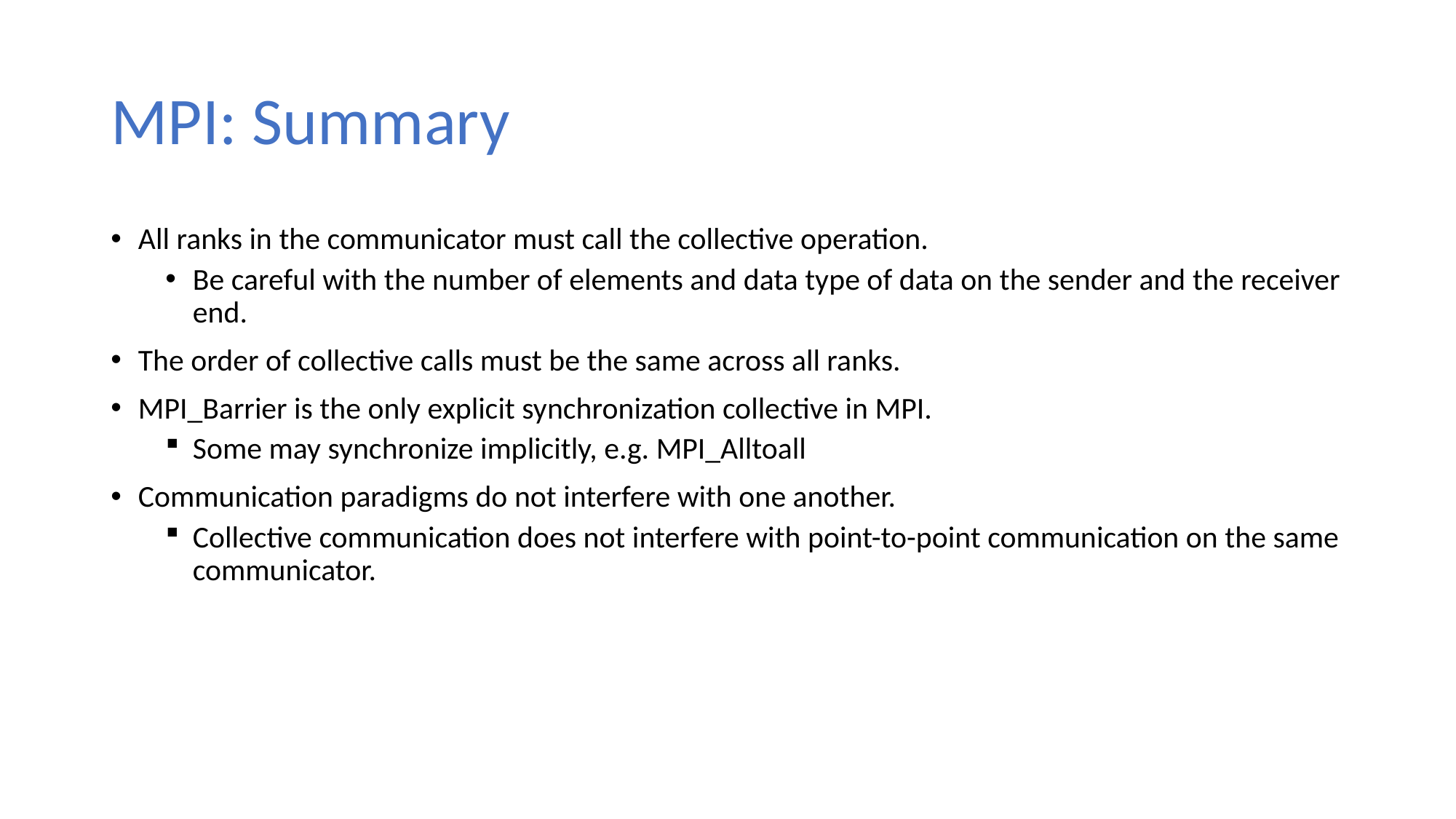

# MPI: Summary
All ranks in the communicator must call the collective operation.
Be careful with the number of elements and data type of data on the sender and the receiver end.
The order of collective calls must be the same across all ranks.
MPI_Barrier is the only explicit synchronization collective in MPI.
Some may synchronize implicitly, e.g. MPI_Alltoall
Communication paradigms do not interfere with one another.
Collective communication does not interfere with point-to-point communication on the same communicator.